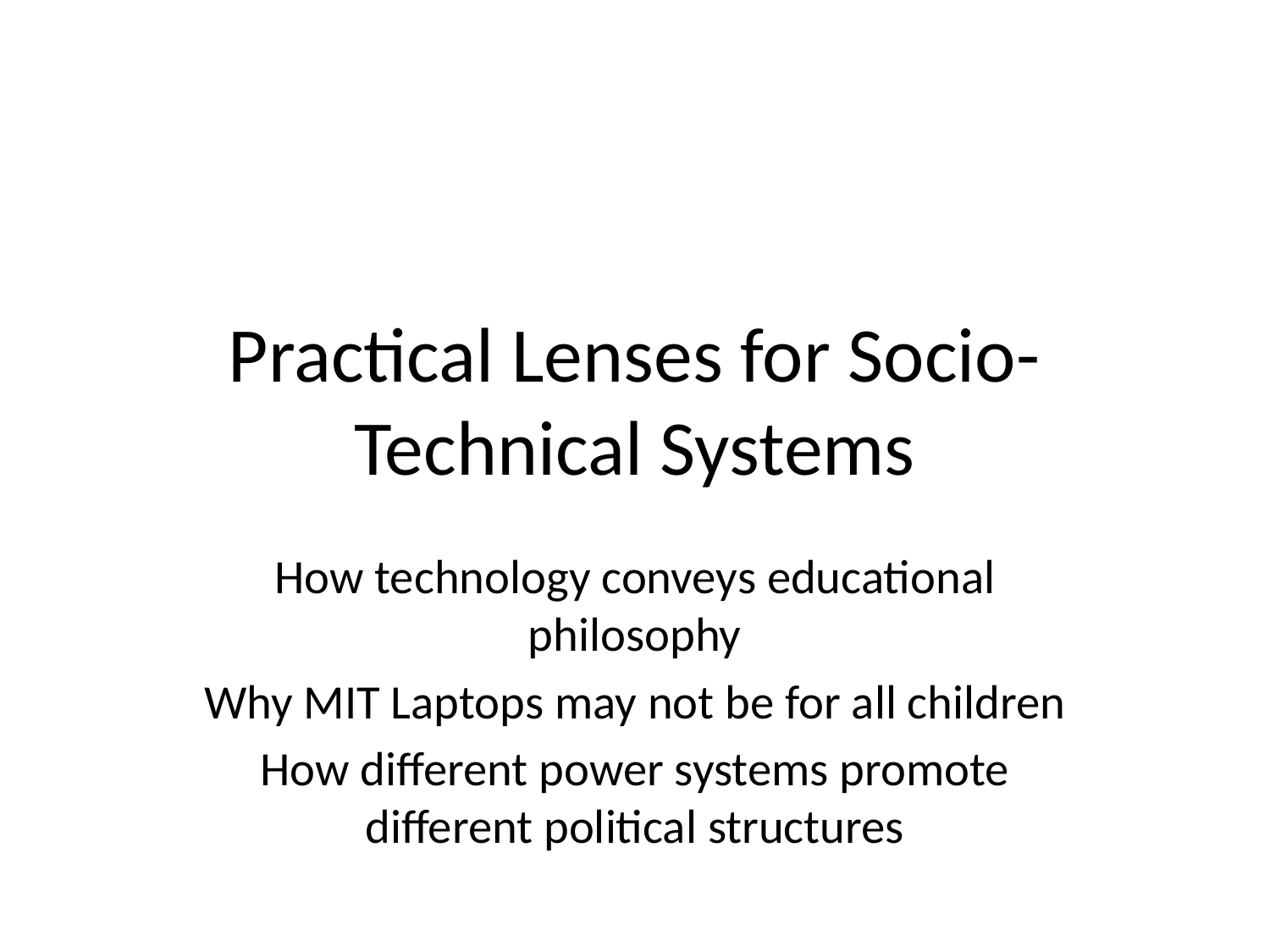

# Practical Lenses for Socio-Technical Systems
How technology conveys educational philosophy
Why MIT Laptops may not be for all children
How different power systems promote different political structures